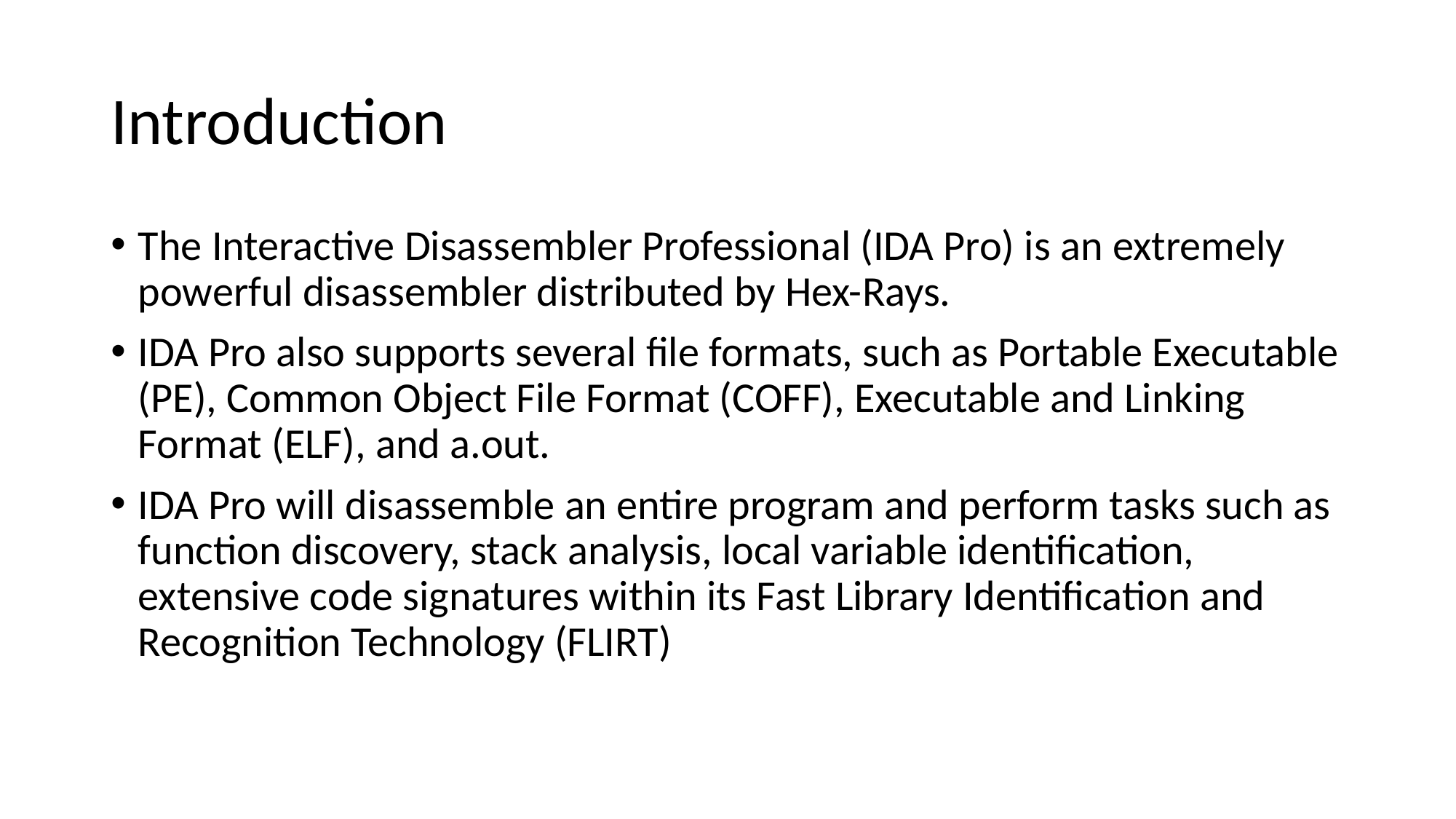

# Introduction
The Interactive Disassembler Professional (IDA Pro) is an extremely powerful disassembler distributed by Hex-Rays.
IDA Pro also supports several file formats, such as Portable Executable (PE), Common Object File Format (COFF), Executable and Linking Format (ELF), and a.out.
IDA Pro will disassemble an entire program and perform tasks such as function discovery, stack analysis, local variable identification, extensive code signatures within its Fast Library Identification and Recognition Technology (FLIRT)